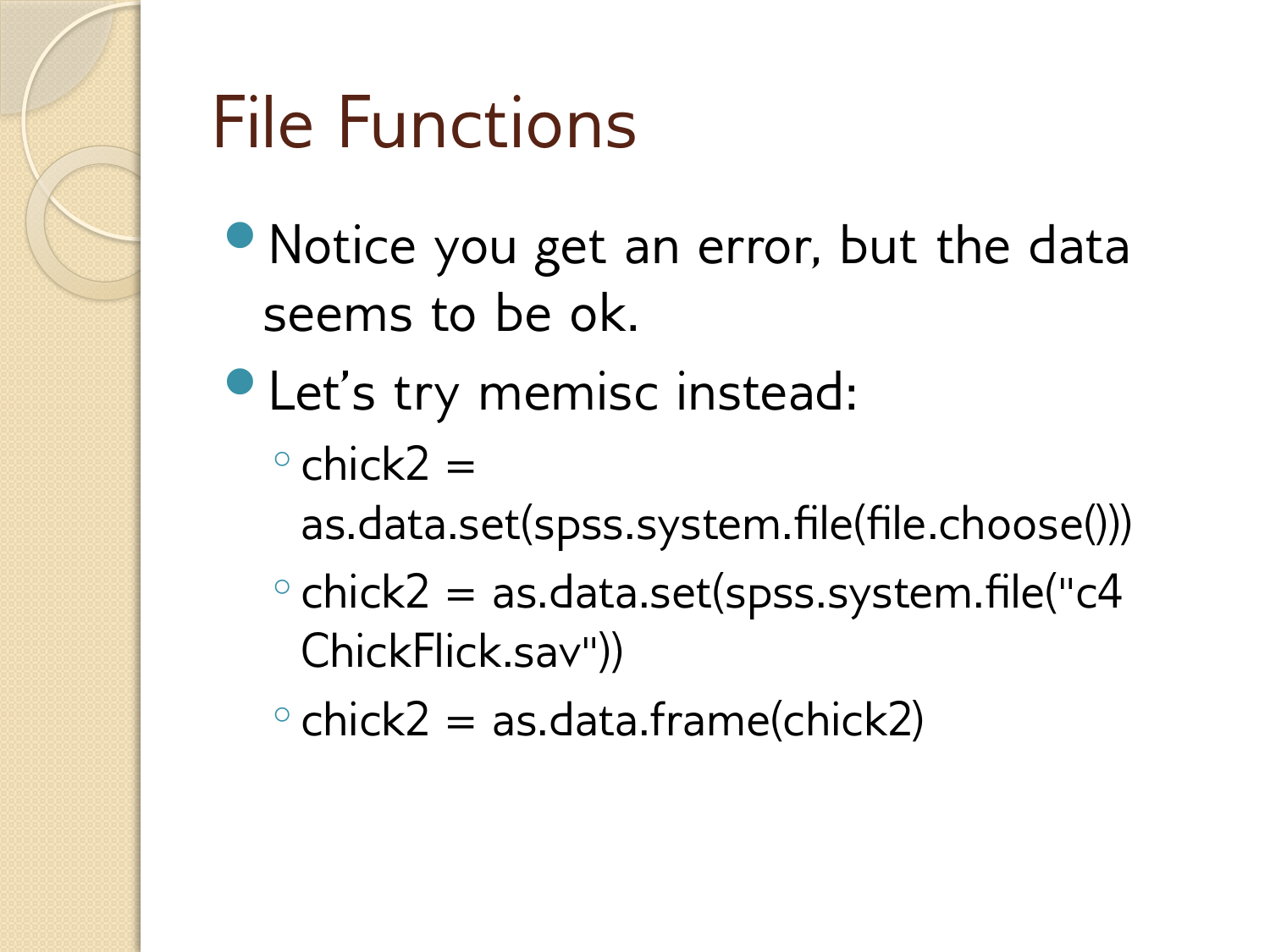

# File Functions
Notice you get an error, but the data seems to be ok.
Let’s try memisc instead:
chick2 = as.data.set(spss.system.file(file.choose()))
chick2 = as.data.set(spss.system.file("c4 ChickFlick.sav"))
chick2 = as.data.frame(chick2)